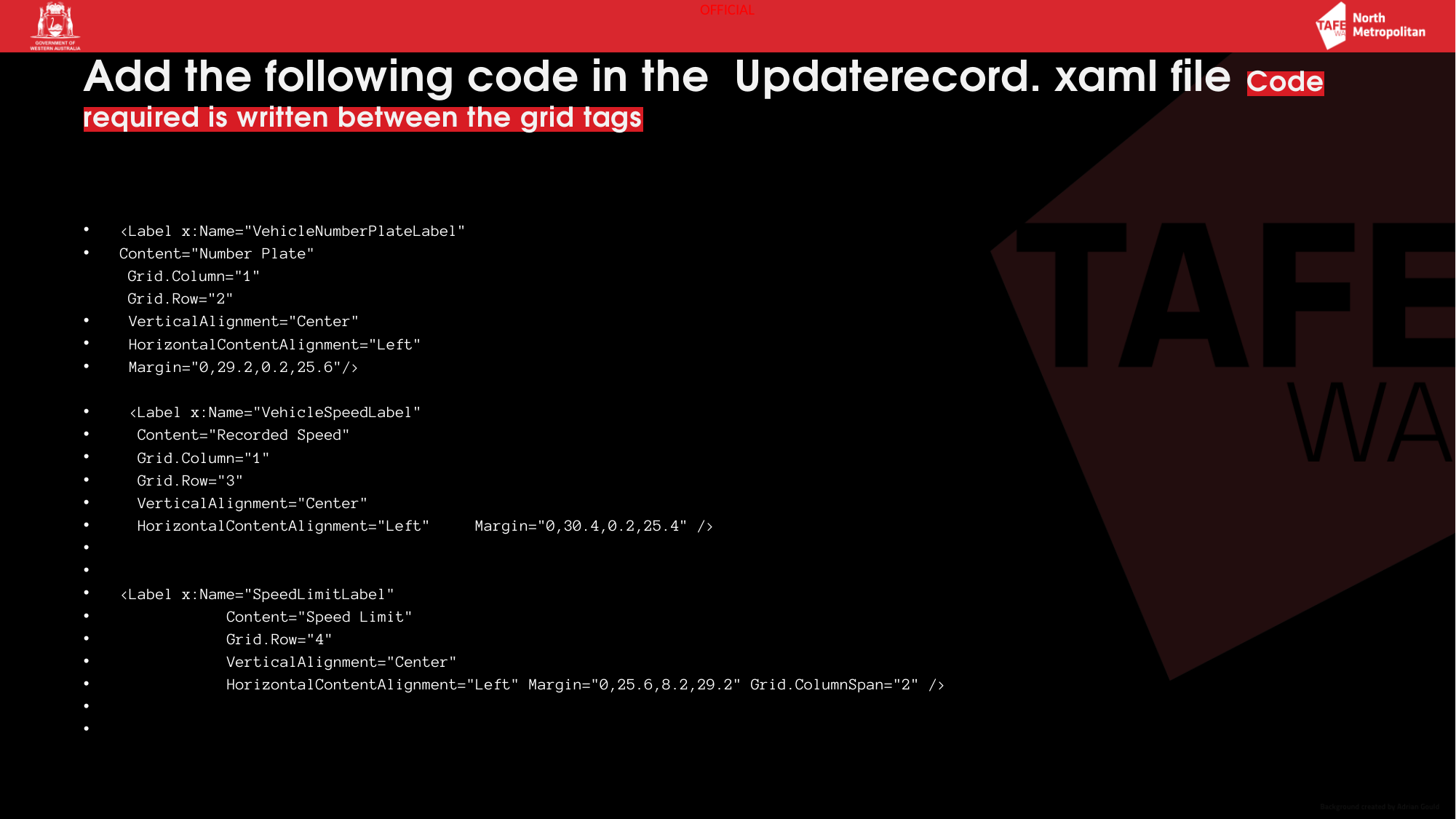

# Add the following code in the  Updaterecord. xaml file Code required is written between the grid tags
<Label x:Name="VehicleNumberPlateLabel"
Content="Number Plate"
     Grid.Column="1"
     Grid.Row="2"
 VerticalAlignment="Center"
 HorizontalContentAlignment="Left"
 Margin="0,29.2,0.2,25.6"/>

 <Label x:Name="VehicleSpeedLabel"
  Content="Recorded Speed"
  Grid.Column="1"
  Grid.Row="3"
  VerticalAlignment="Center"
  HorizontalContentAlignment="Left"     Margin="0,30.4,0.2,25.4" />

<Label x:Name="SpeedLimitLabel"
            Content="Speed Limit"
            Grid.Row="4"
            VerticalAlignment="Center"
            HorizontalContentAlignment="Left" Margin="0,25.6,8.2,29.2" Grid.ColumnSpan="2" />